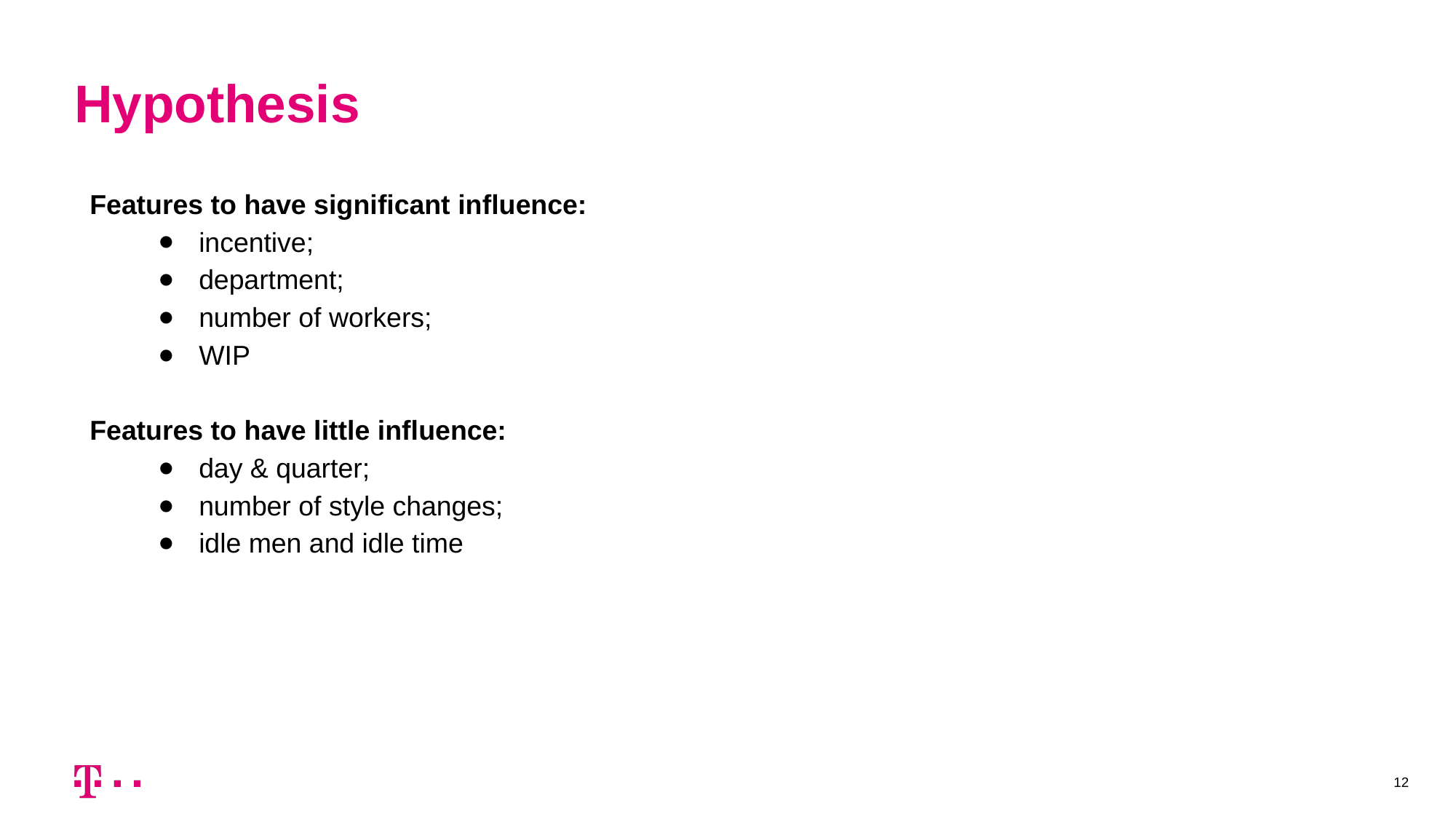

Hypothesis
Features to have significant influence:
incentive;
department;
number of workers;
WIP

Features to have little influence:
day & quarter;
number of style changes;
idle men and idle time
12